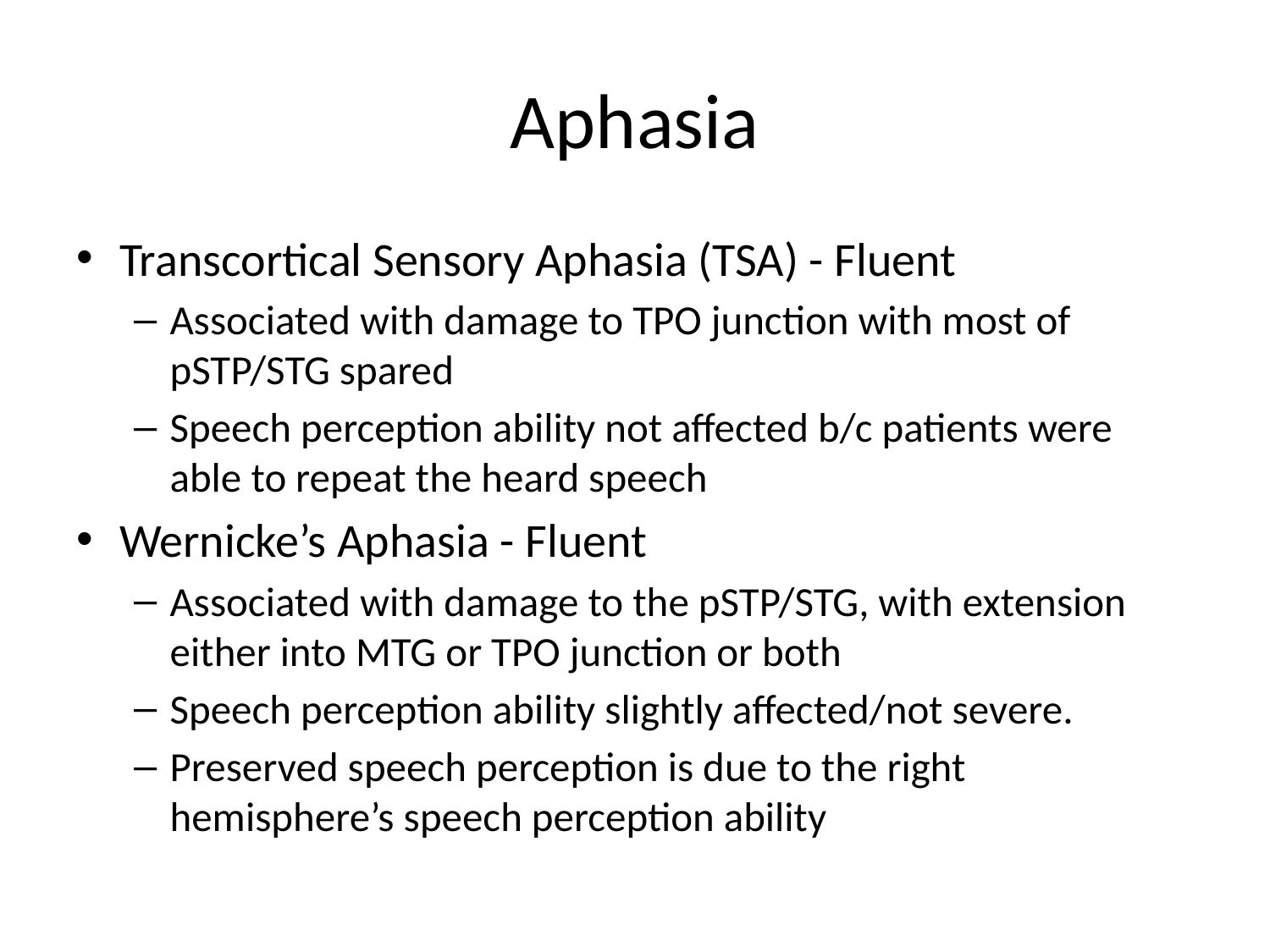

# Aphasia
Transcortical Sensory Aphasia (TSA) - Fluent
Associated with damage to TPO junction with most of pSTP/STG spared
Speech perception ability not affected b/c patients were able to repeat the heard speech
Wernicke’s Aphasia - Fluent
Associated with damage to the pSTP/STG, with extension either into MTG or TPO junction or both
Speech perception ability slightly affected/not severe.
Preserved speech perception is due to the right hemisphere’s speech perception ability